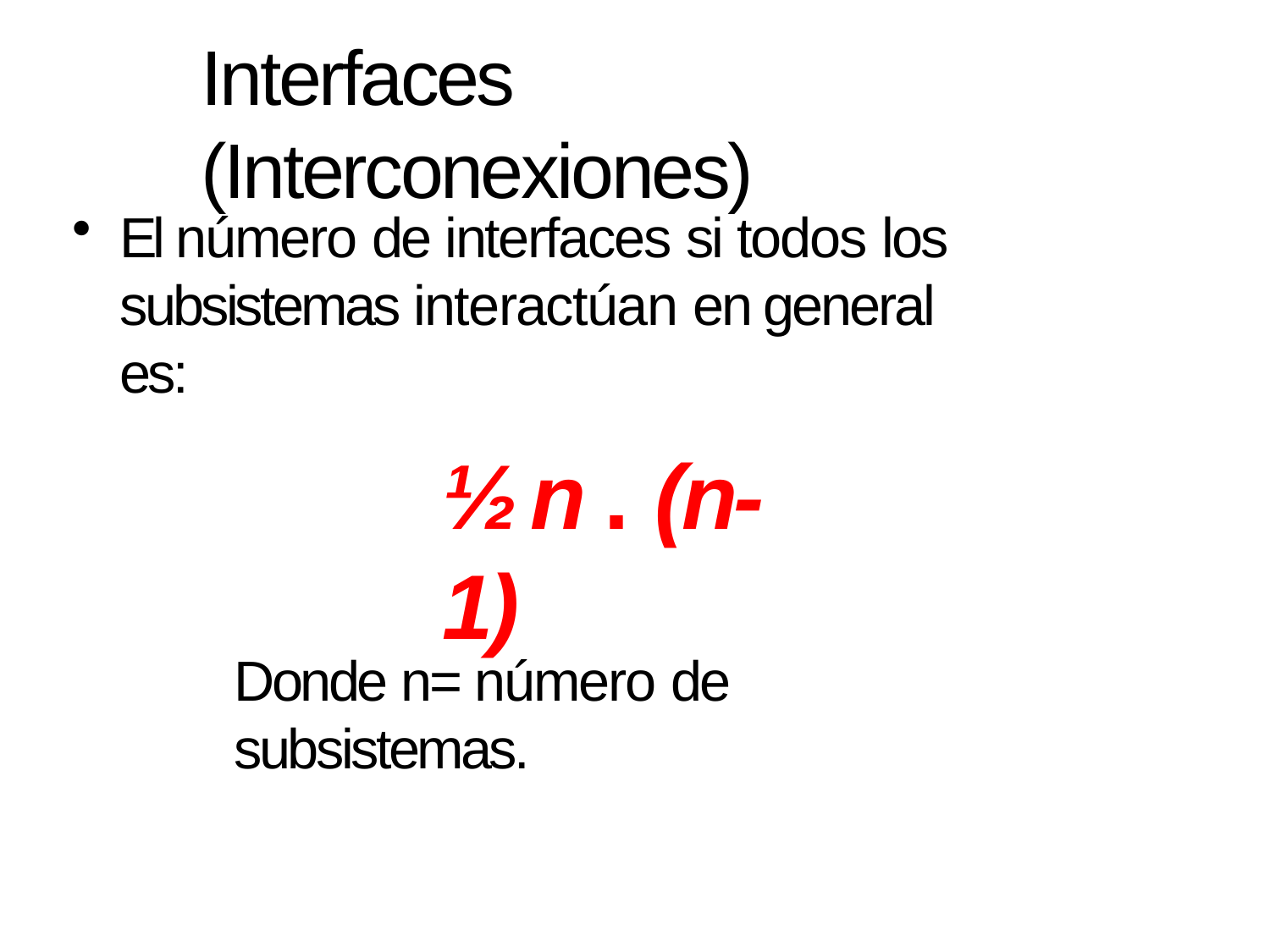

# Interfaces (Interconexiones)
El número de interfaces si todos los  subsistemas interactúan en general es:
½ n . (n-1)
Donde n= número de subsistemas.